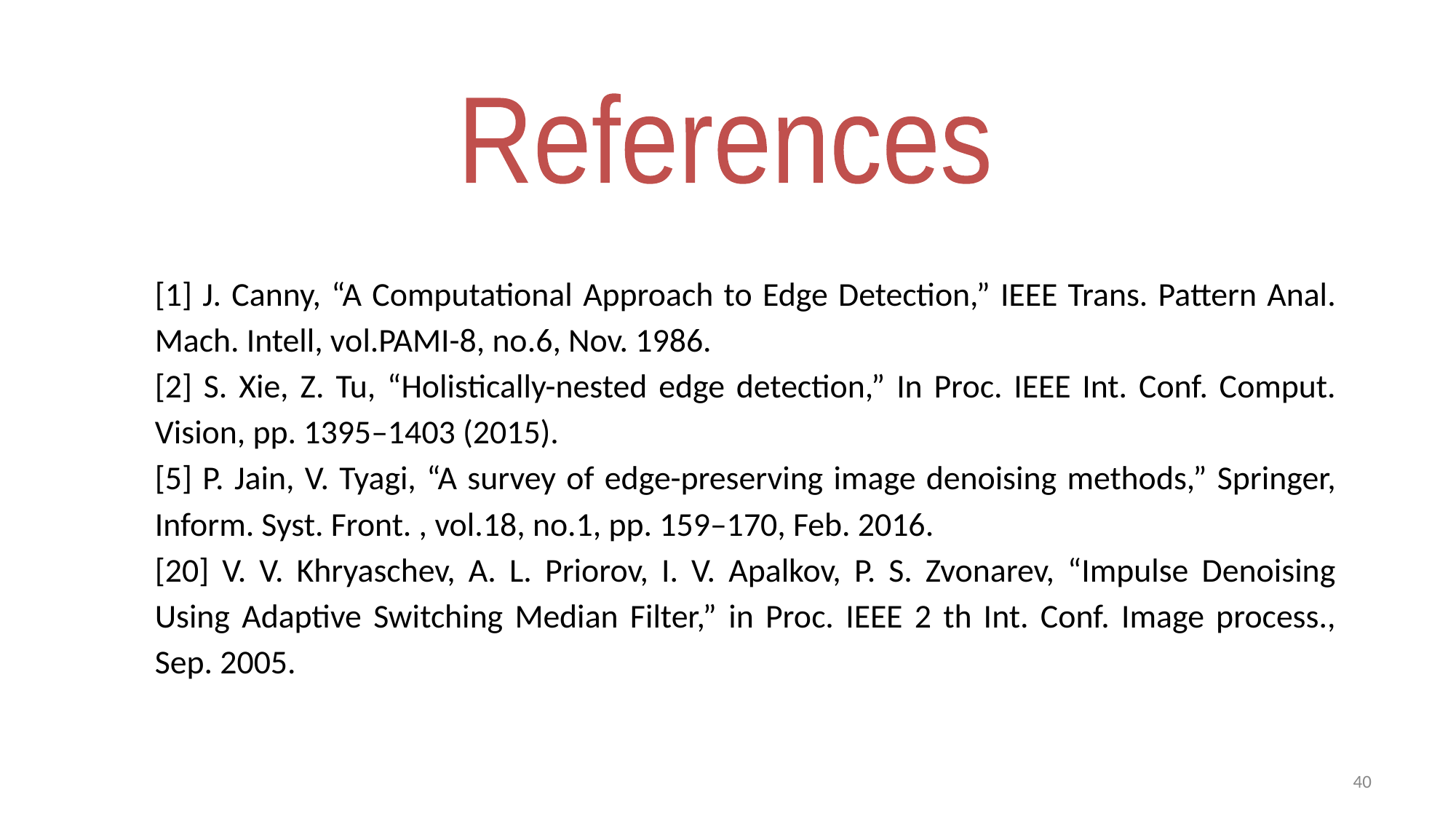

References
[1] J. Canny, “A Computational Approach to Edge Detection,” IEEE Trans. Pattern Anal. Mach. Intell, vol.PAMI-8, no.6, Nov. 1986.
[2] S. Xie, Z. Tu, “Holistically-nested edge detection,” In Proc. IEEE Int. Conf. Comput. Vision, pp. 1395–1403 (2015).
[5] P. Jain, V. Tyagi, “A survey of edge-preserving image denoising methods,” Springer, Inform. Syst. Front. , vol.18, no.1, pp. 159–170, Feb. 2016.
[20] V. V. Khryaschev, A. L. Priorov, I. V. Apalkov, P. S. Zvonarev, “Impulse Denoising Using Adaptive Switching Median Filter,” in Proc. IEEE 2 th Int. Conf. Image process., Sep. 2005.

40